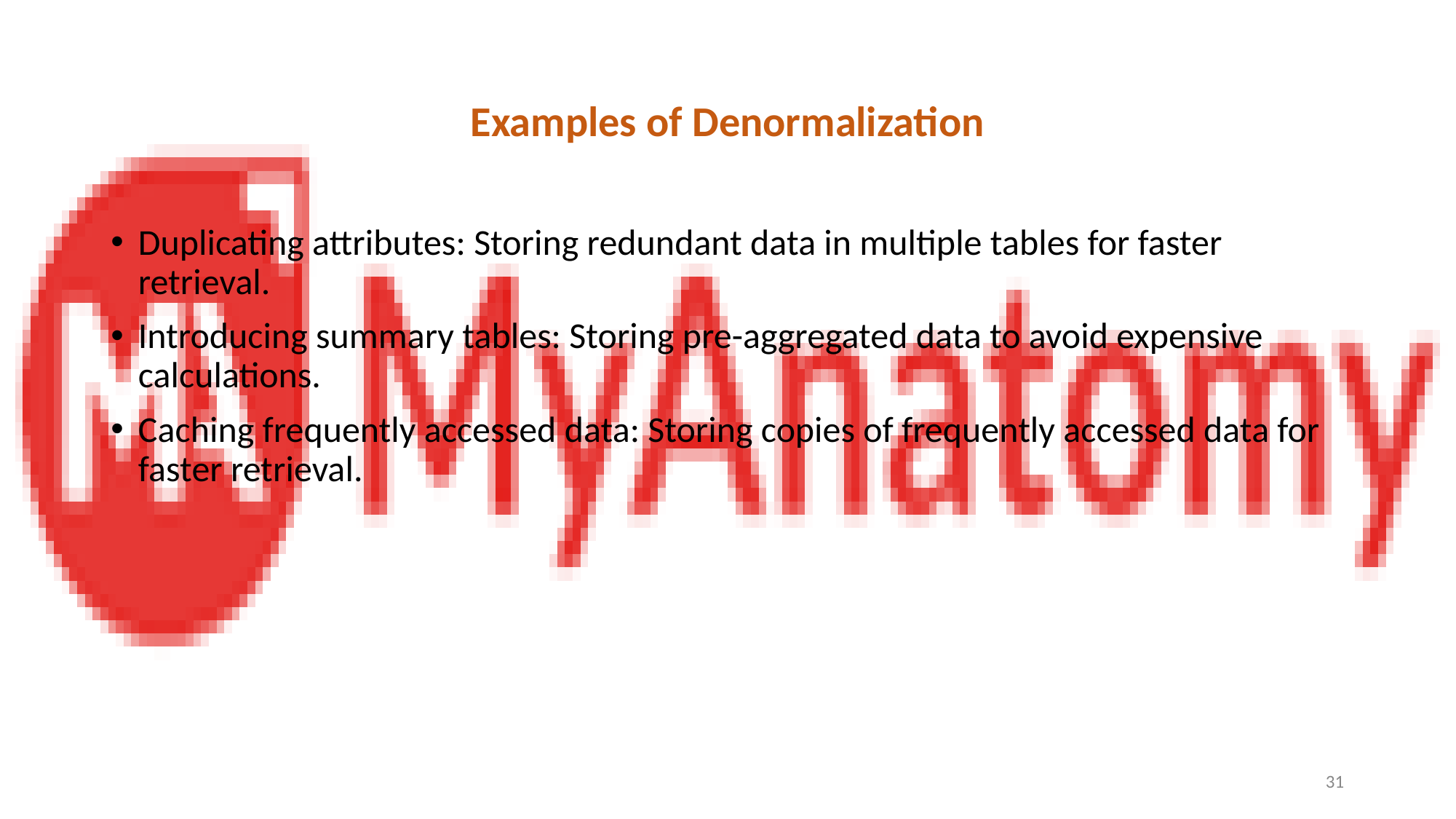

# Examples of Denormalization
Duplicating attributes: Storing redundant data in multiple tables for faster retrieval.
Introducing summary tables: Storing pre-aggregated data to avoid expensive calculations.
Caching frequently accessed data: Storing copies of frequently accessed data for faster retrieval.
31